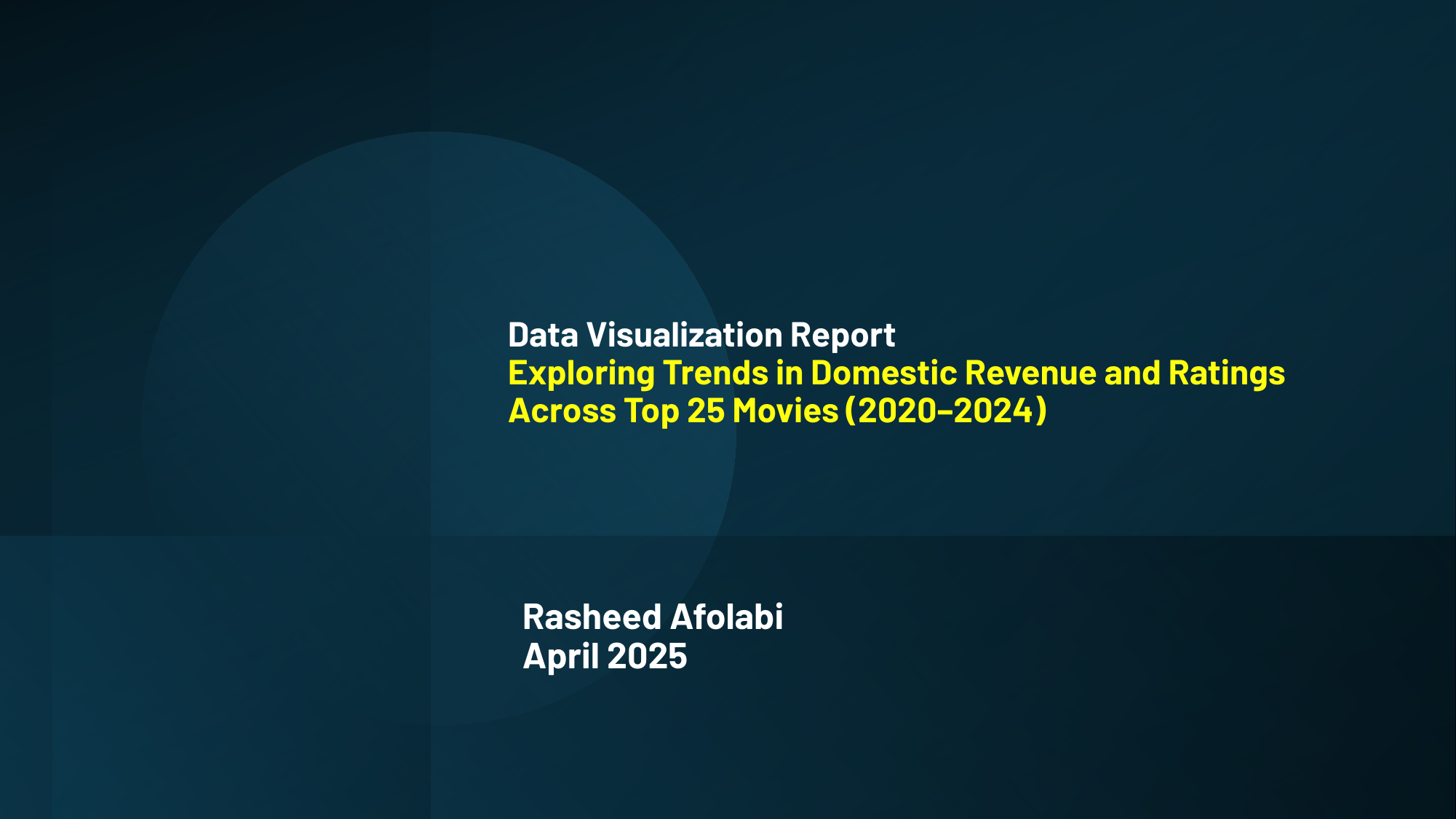

# Data Visualization Report Exploring Trends in Domestic Revenue and Ratings Across Top 25 Movies (2020–2024)

Rasheed Afolabi
April 2025